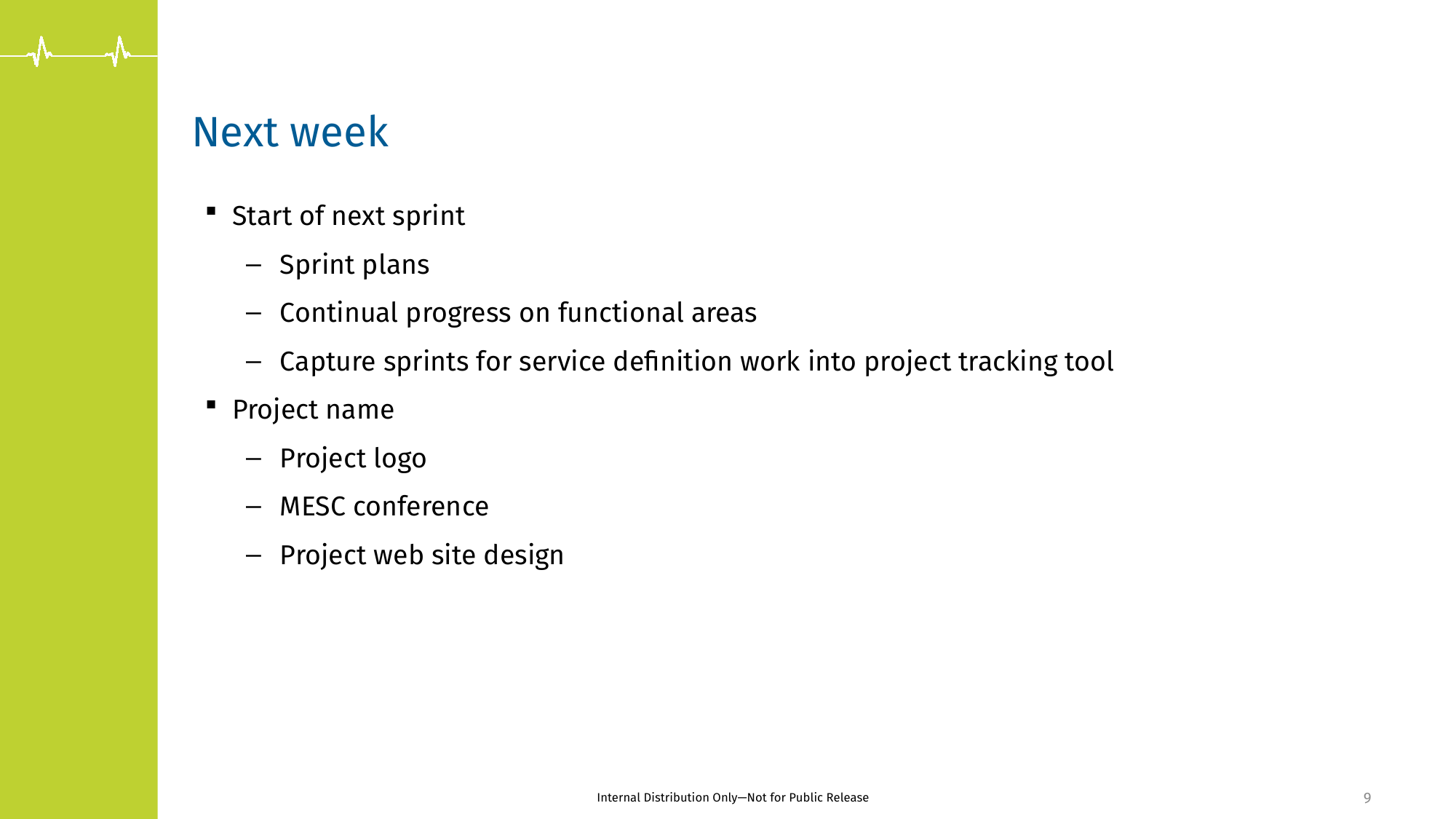

# Next week
Start of next sprint
Sprint plans
Continual progress on functional areas
Capture sprints for service definition work into project tracking tool
Project name
Project logo
MESC conference
Project web site design

9